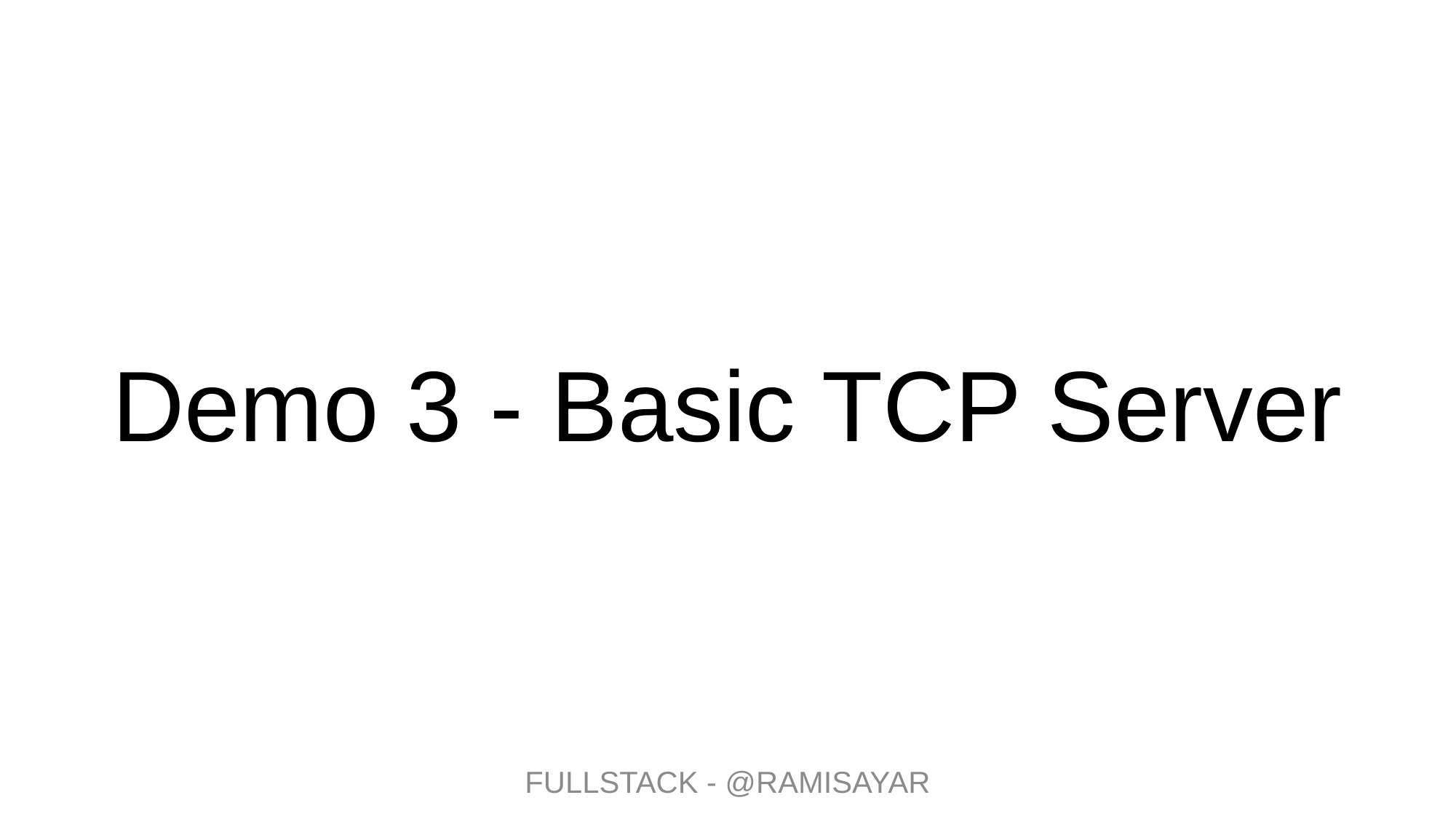

# Demo 3 - Basic TCP Server
FULLSTACK - @RAMISAYAR